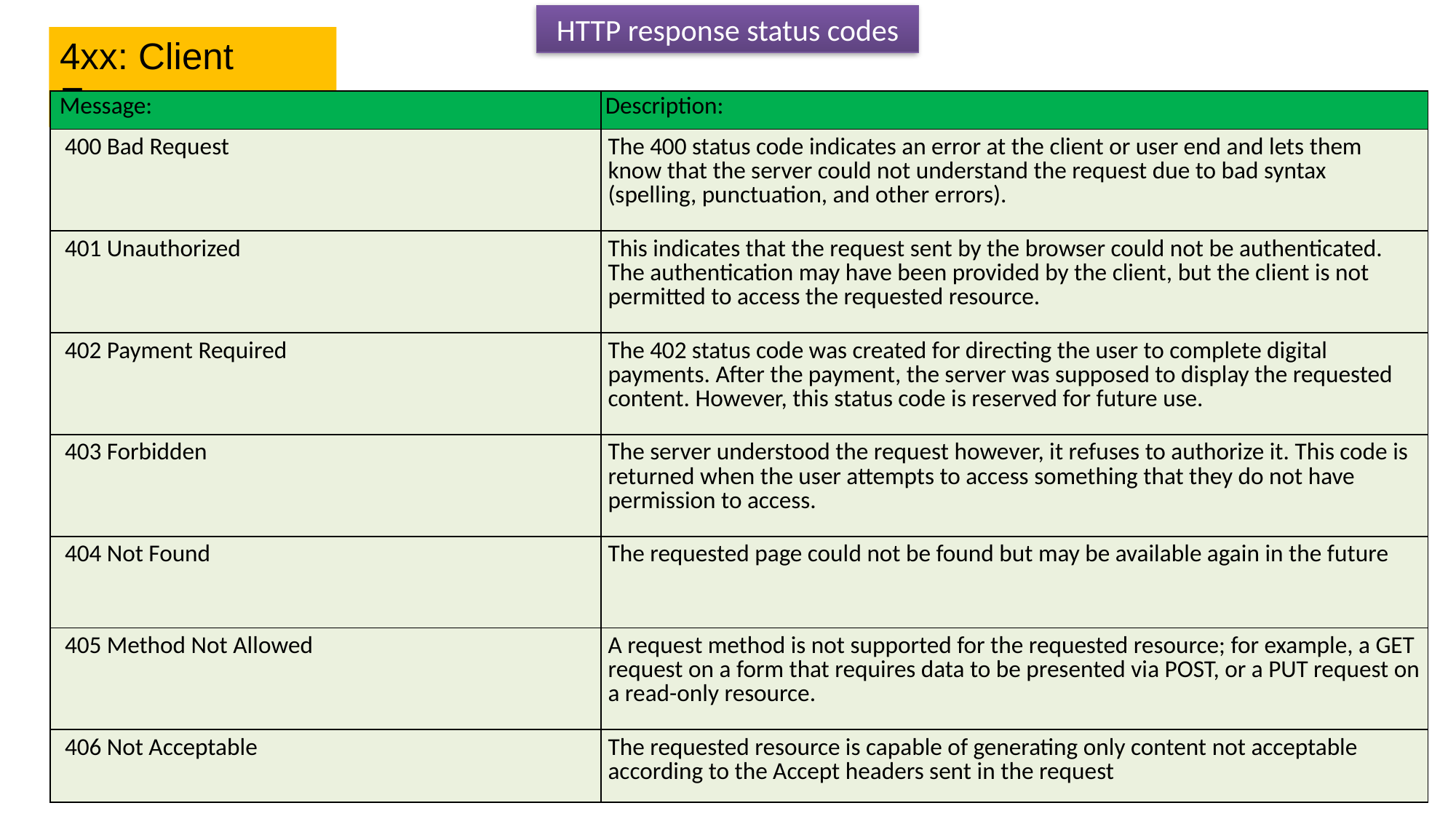

HTTP response status codes

4xx: Client Error
| Message: | Description: |
| --- | --- |
| 400 Bad Request | The 400 status code indicates an error at the client or user end and lets them know that the server could not understand the request due to bad syntax (spelling, punctuation, and other errors). |
| 401 Unauthorized | This indicates that the request sent by the browser could not be authenticated. The authentication may have been provided by the client, but the client is not permitted to access the requested resource. |
| 402 Payment Required | The 402 status code was created for directing the user to complete digital payments. After the payment, the server was supposed to display the requested content. However, this status code is reserved for future use. |
| 403 Forbidden | The server understood the request however, it refuses to authorize it. This code is returned when the user attempts to access something that they do not have permission to access. |
| 404 Not Found | The requested page could not be found but may be available again in the future |
| 405 Method Not Allowed | A request method is not supported for the requested resource; for example, a GET request on a form that requires data to be presented via POST, or a PUT request on a read-only resource. |
| 406 Not Acceptable | The requested resource is capable of generating only content not acceptable according to the Accept headers sent in the request |